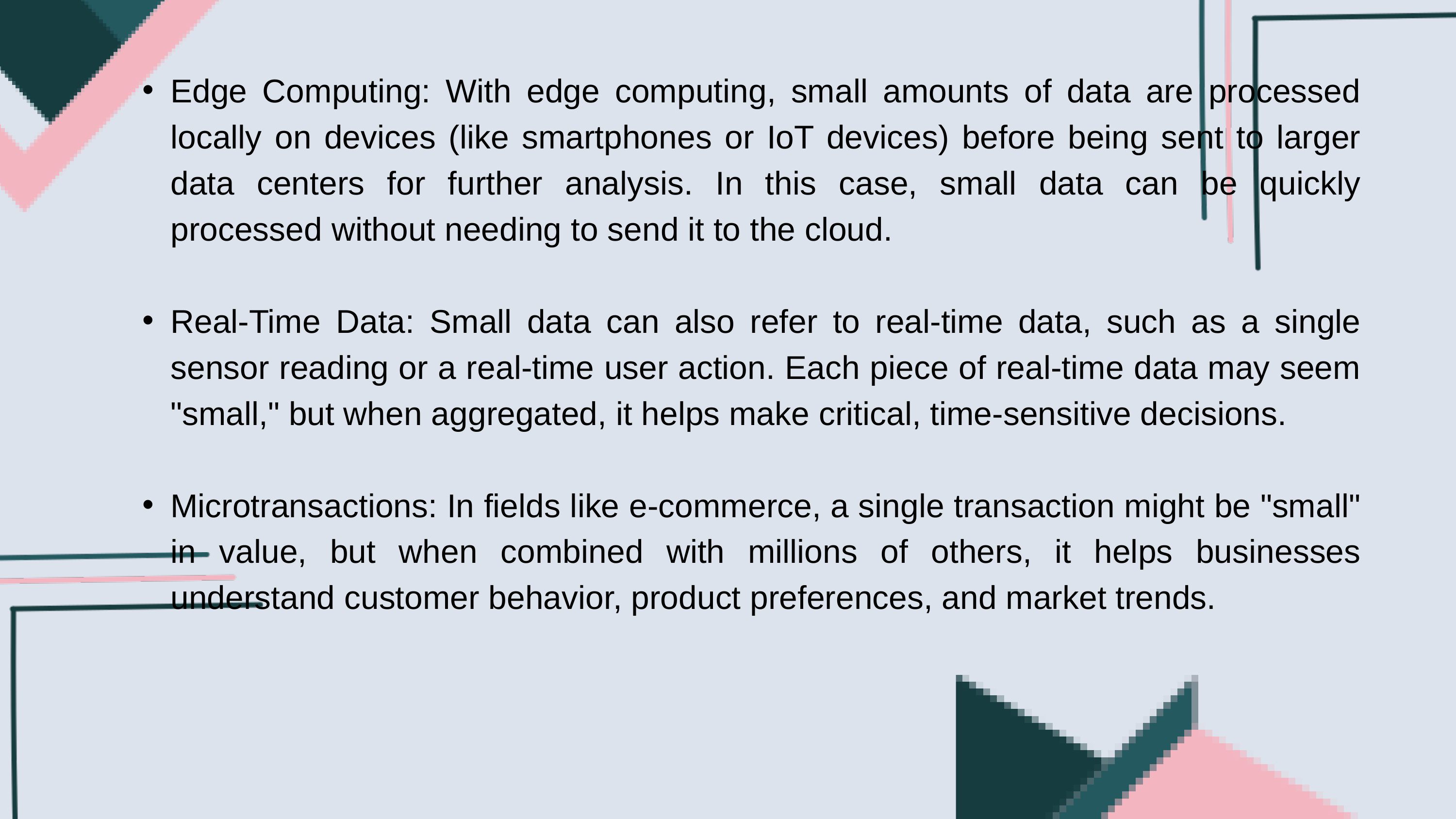

Edge Computing: With edge computing, small amounts of data are processed locally on devices (like smartphones or IoT devices) before being sent to larger data centers for further analysis. In this case, small data can be quickly processed without needing to send it to the cloud.

Real-Time Data: Small data can also refer to real-time data, such as a single sensor reading or a real-time user action. Each piece of real-time data may seem "small," but when aggregated, it helps make critical, time-sensitive decisions.

Microtransactions: In fields like e-commerce, a single transaction might be "small" in value, but when combined with millions of others, it helps businesses understand customer behavior, product preferences, and market trends.